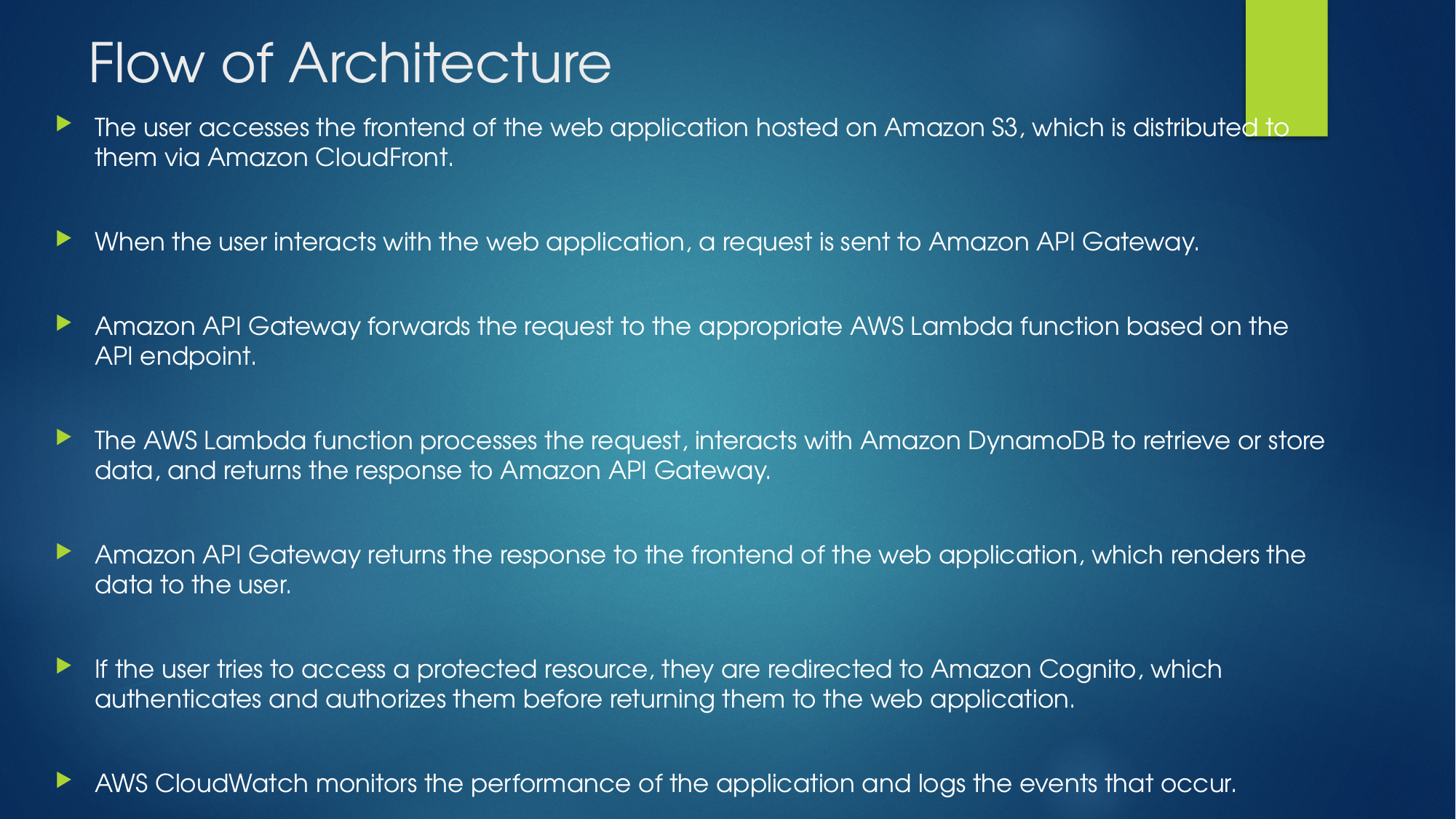

# Flow of Architecture
The user accesses the frontend of the web application hosted on Amazon S3, which is distributed to them via Amazon CloudFront.

When the user interacts with the web application, a request is sent to Amazon API Gateway.

Amazon API Gateway forwards the request to the appropriate AWS Lambda function based on the API endpoint.

The AWS Lambda function processes the request, interacts with Amazon DynamoDB to retrieve or store data, and returns the response to Amazon API Gateway.

Amazon API Gateway returns the response to the frontend of the web application, which renders the data to the user.

If the user tries to access a protected resource, they are redirected to Amazon Cognito, which authenticates and authorizes them before returning them to the web application.

AWS CloudWatch monitors the performance of the application and logs the events that occur.